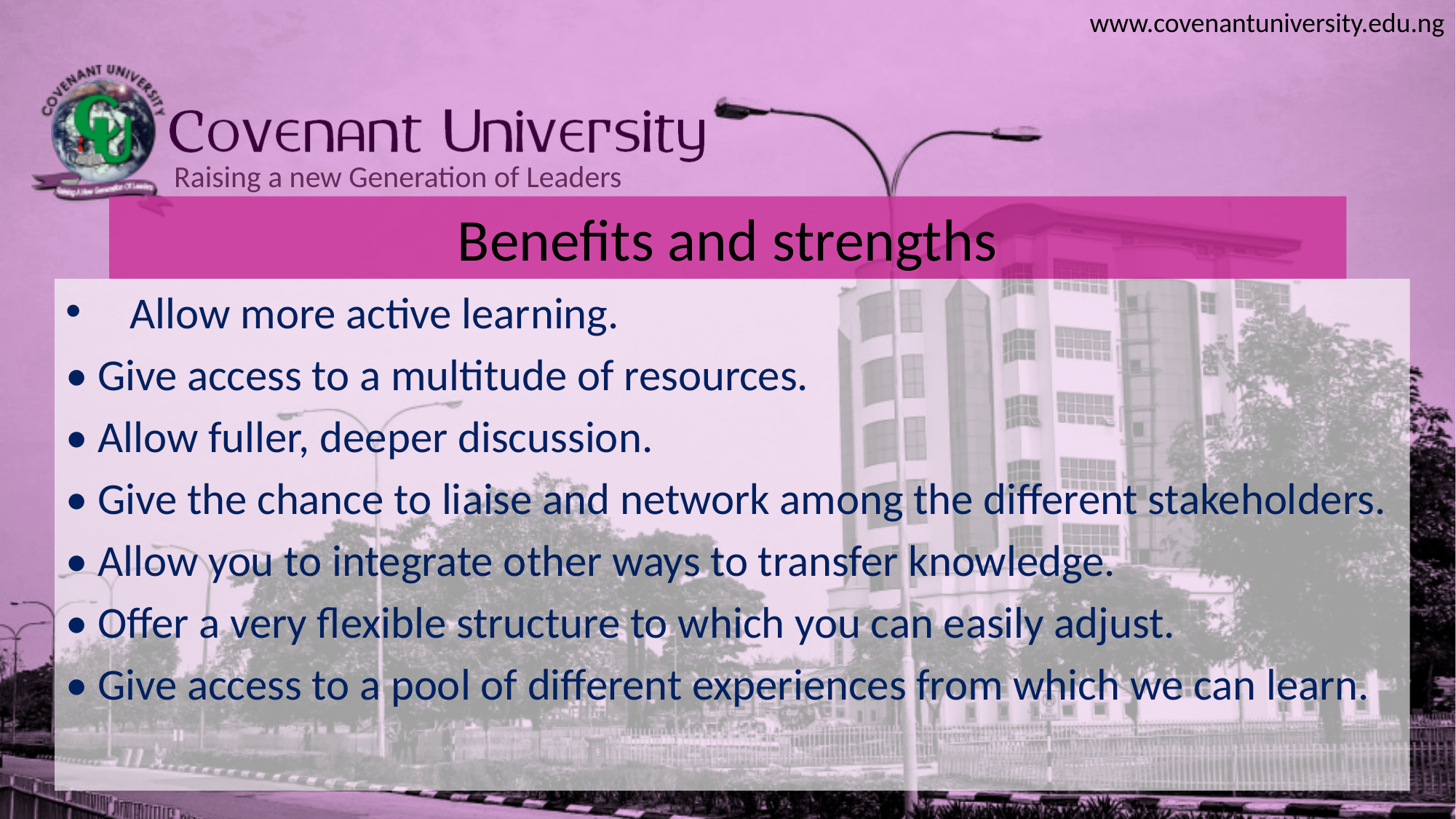

# Benefits and strengths
Allow more active learning.
• Give access to a multitude of resources.
• Allow fuller, deeper discussion.
• Give the chance to liaise and network among the different stakeholders.
• Allow you to integrate other ways to transfer knowledge.
• Offer a very flexible structure to which you can easily adjust.
• Give access to a pool of different experiences from which we can learn.